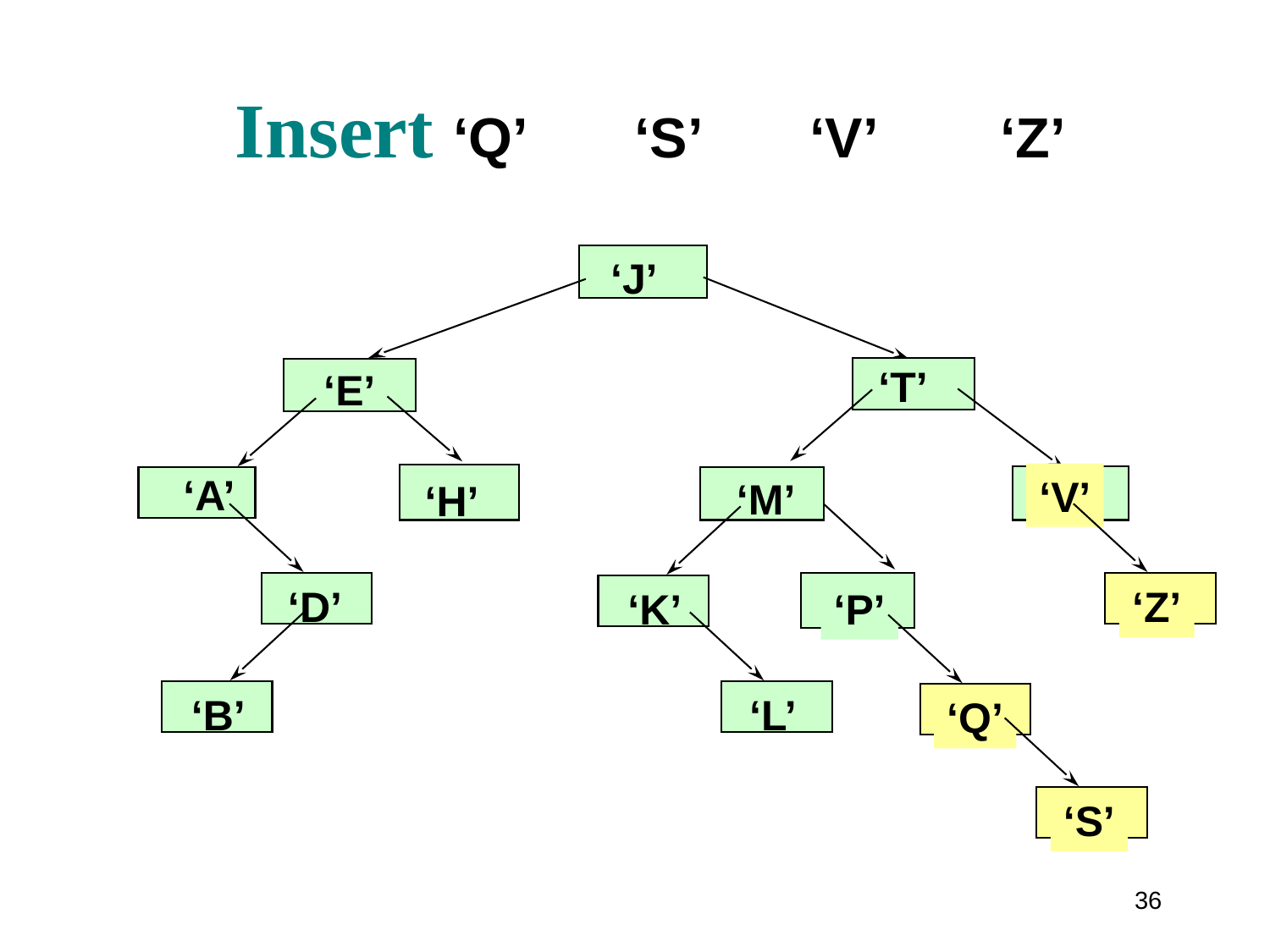

# Insert ‘Q’       ‘S’       ‘V’        ‘Z’

‘J’

‘T’
 ‘E’

‘A’
‘V’

 ‘M’

‘H’

‘D’

‘Z’

‘K’

‘P’

‘B’

‘L’

‘Q’

‘S’
36